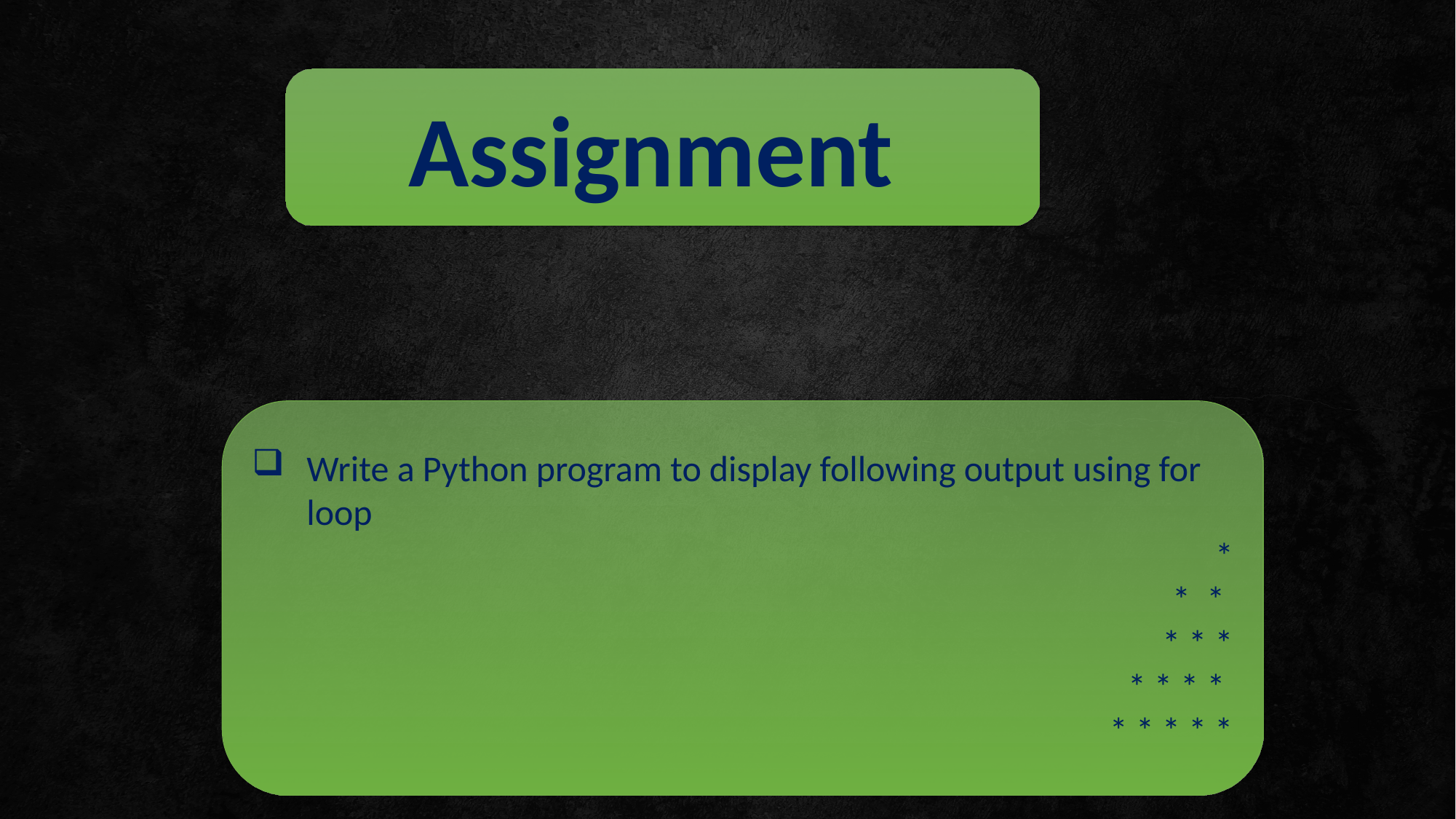

Assignment
Write a Python program to display following output using for loop
*
*  *
* * *
* * * *
* * * * *